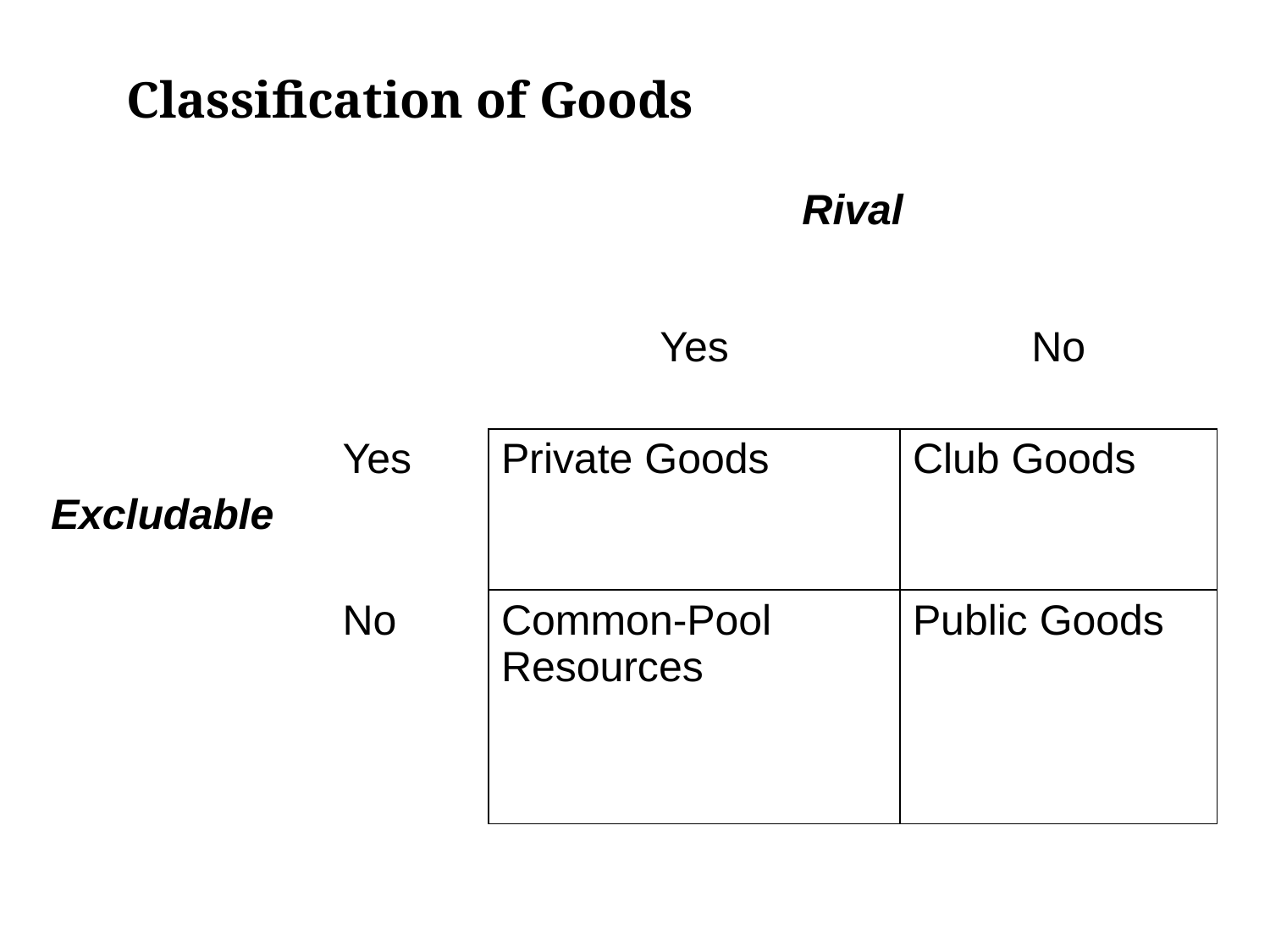

Classification of Goods
|  |  | Rival |  |
| --- | --- | --- | --- |
|  |  | Yes | No |
| Excludable | Yes | Private Goods | Club Goods |
|  | No | Common-Pool Resources | Public Goods |